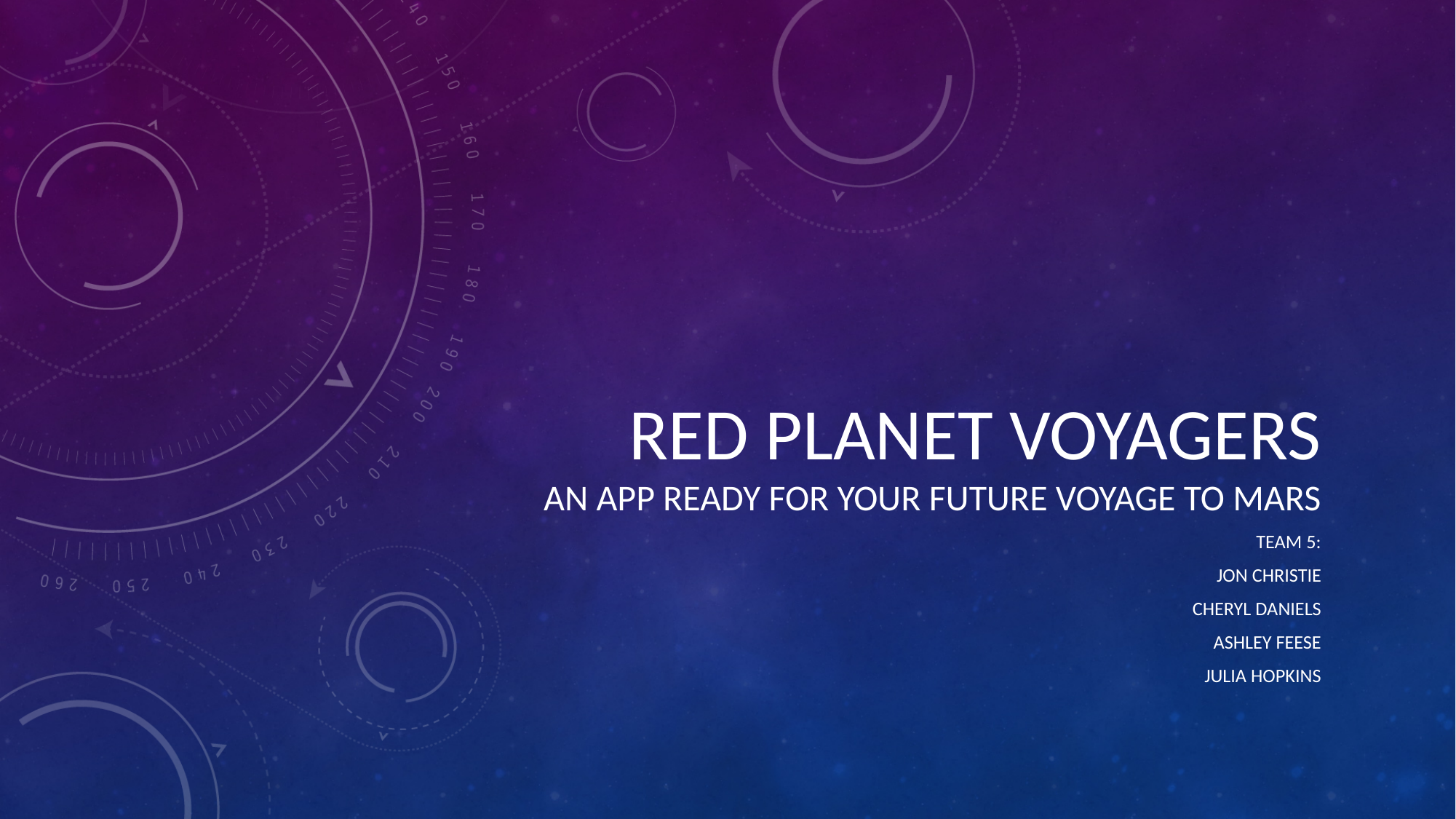

# Red Planet voyagers An app ready for your future voyage to Mars
Team 5:
JON CHRISTIE
CHERYL DANIELS
ASHLEY FEESE
JULIA HOPKINS